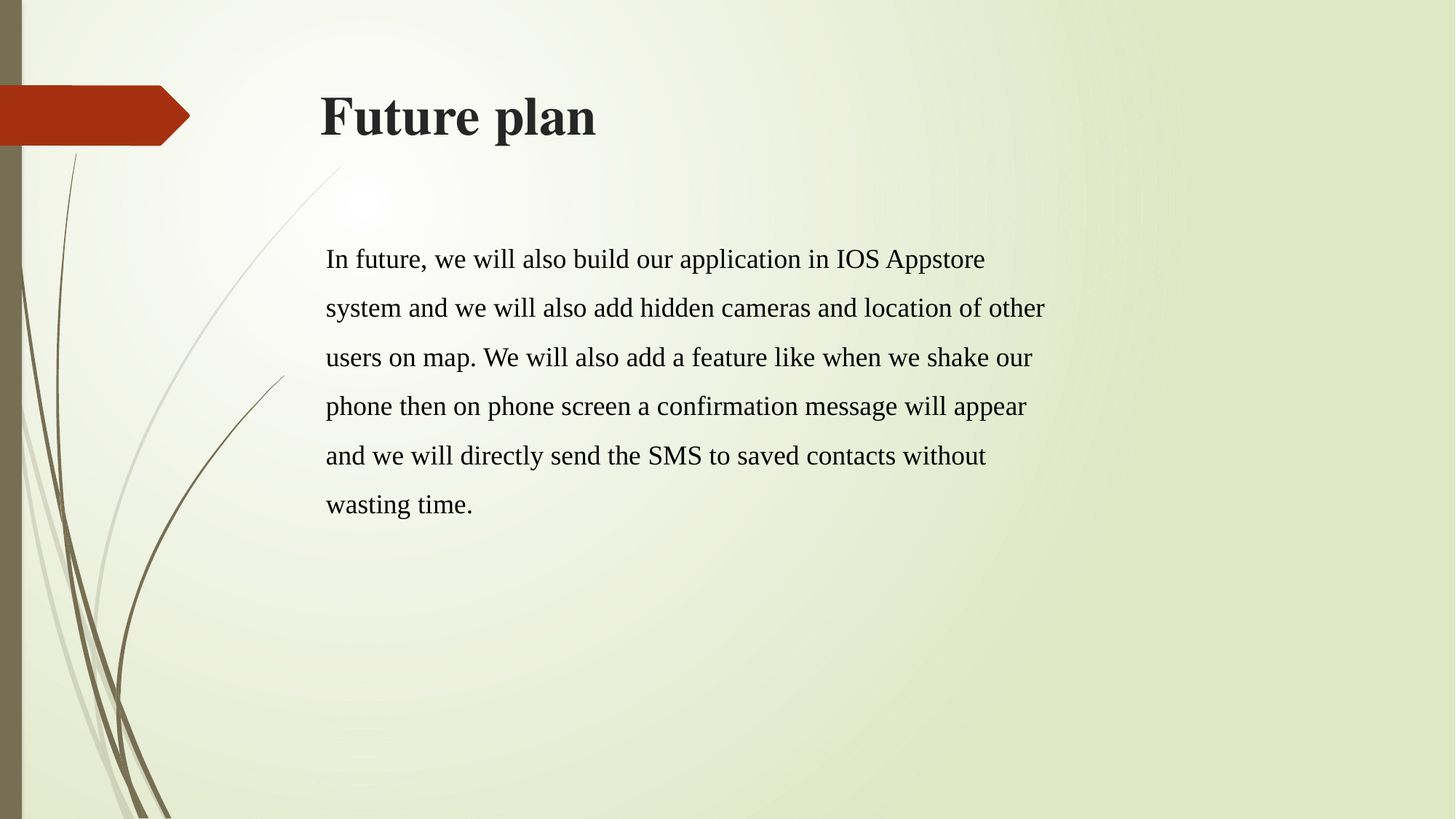

# Future plan
In future, we will also build our application in IOS Appstore system and we will also add hidden cameras and location of other users on map. We will also add a feature like when we shake our phone then on phone screen a confirmation message will appear and we will directly send the SMS to saved contacts without wasting time.